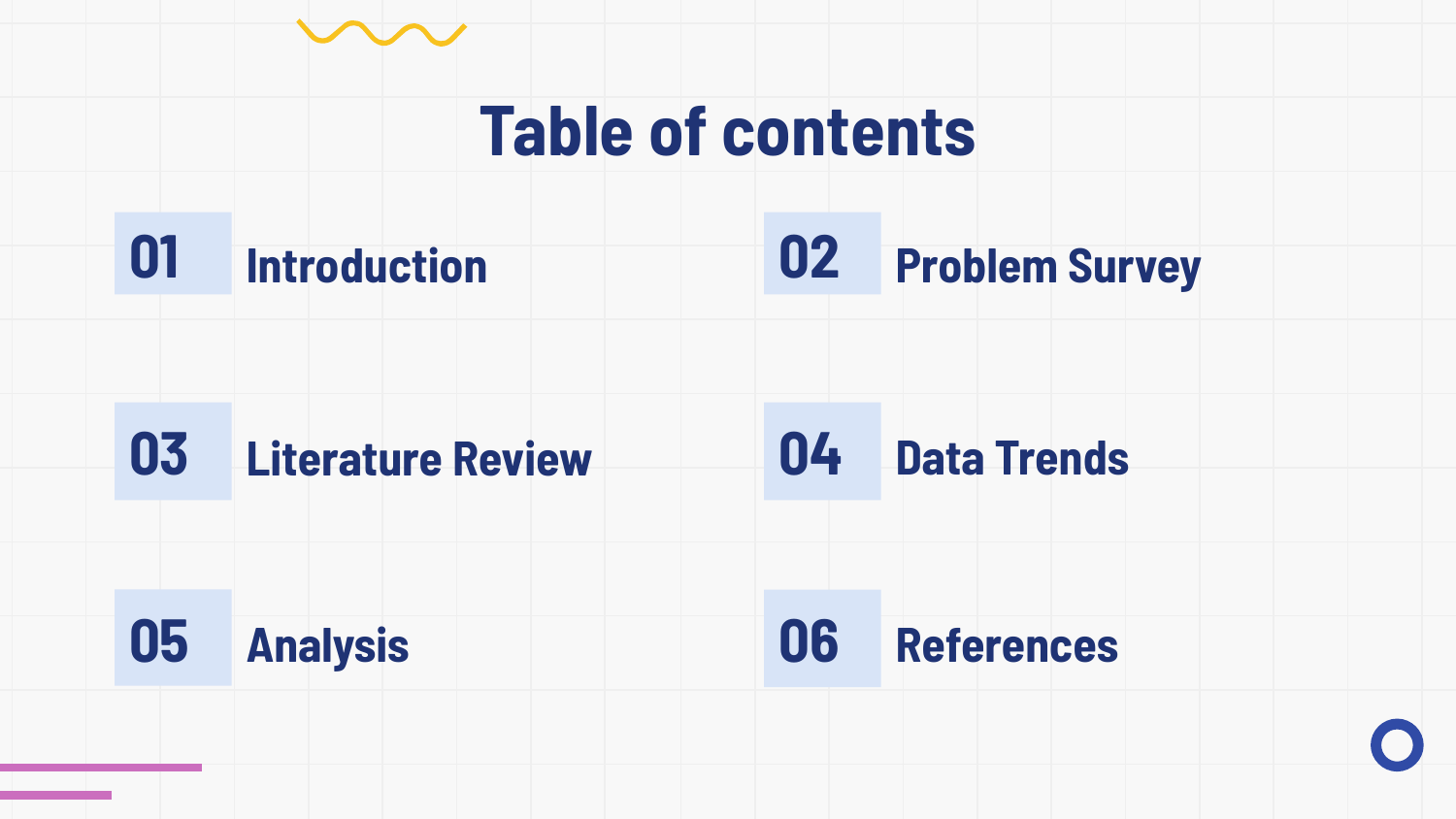

# Table of contents
02
01
Problem Survey
Introduction
03
Literature Review
04
Data Trends
05
Analysis
References
06